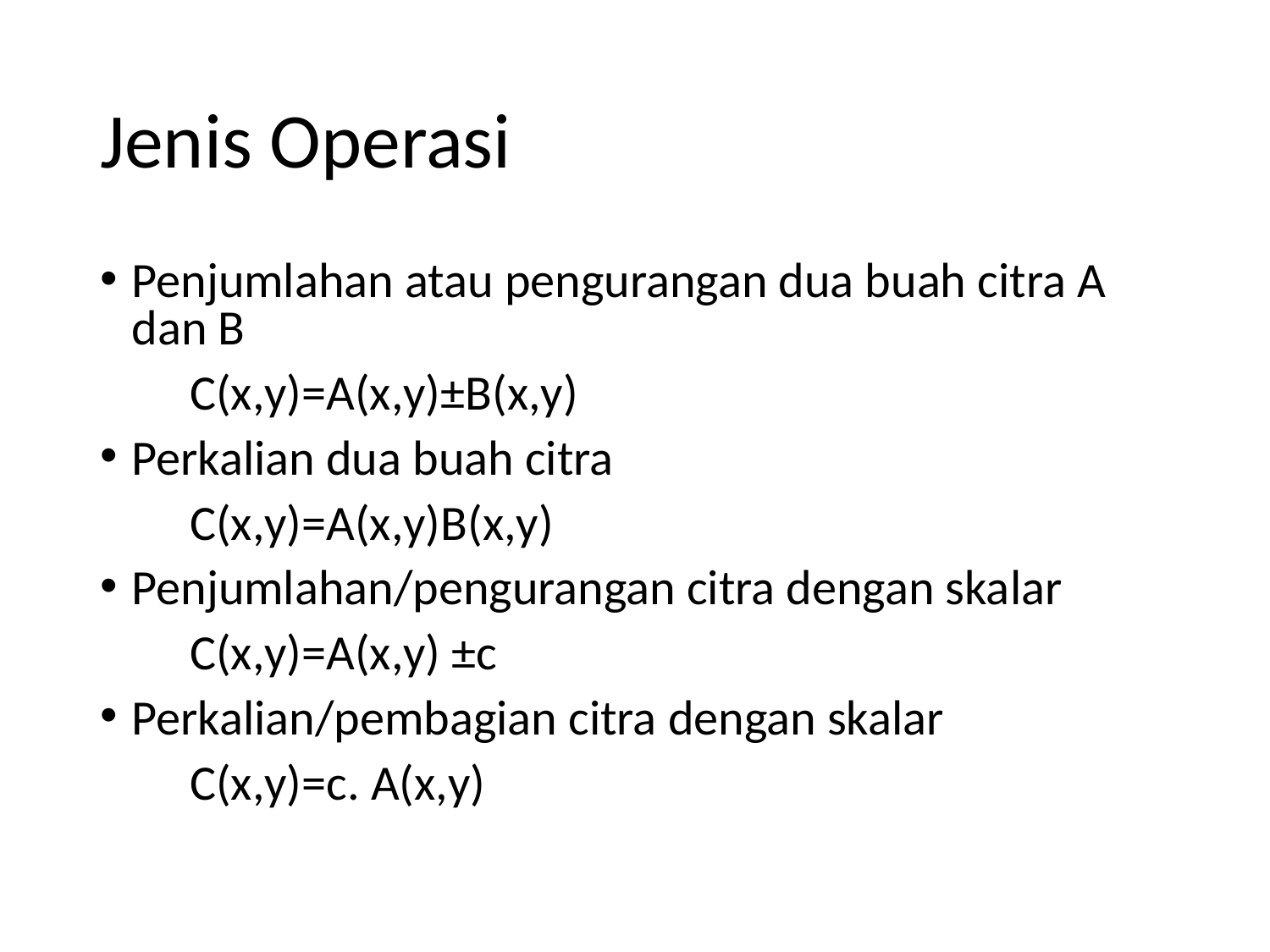

# Jenis Operasi
Penjumlahan atau pengurangan dua buah citra A dan B
        C(x,y)=A(x,y)±B(x,y)
Perkalian dua buah citra
        C(x,y)=A(x,y)B(x,y)
Penjumlahan/pengurangan citra dengan skalar
        C(x,y)=A(x,y) ±c
Perkalian/pembagian citra dengan skalar
        C(x,y)=c. A(x,y)